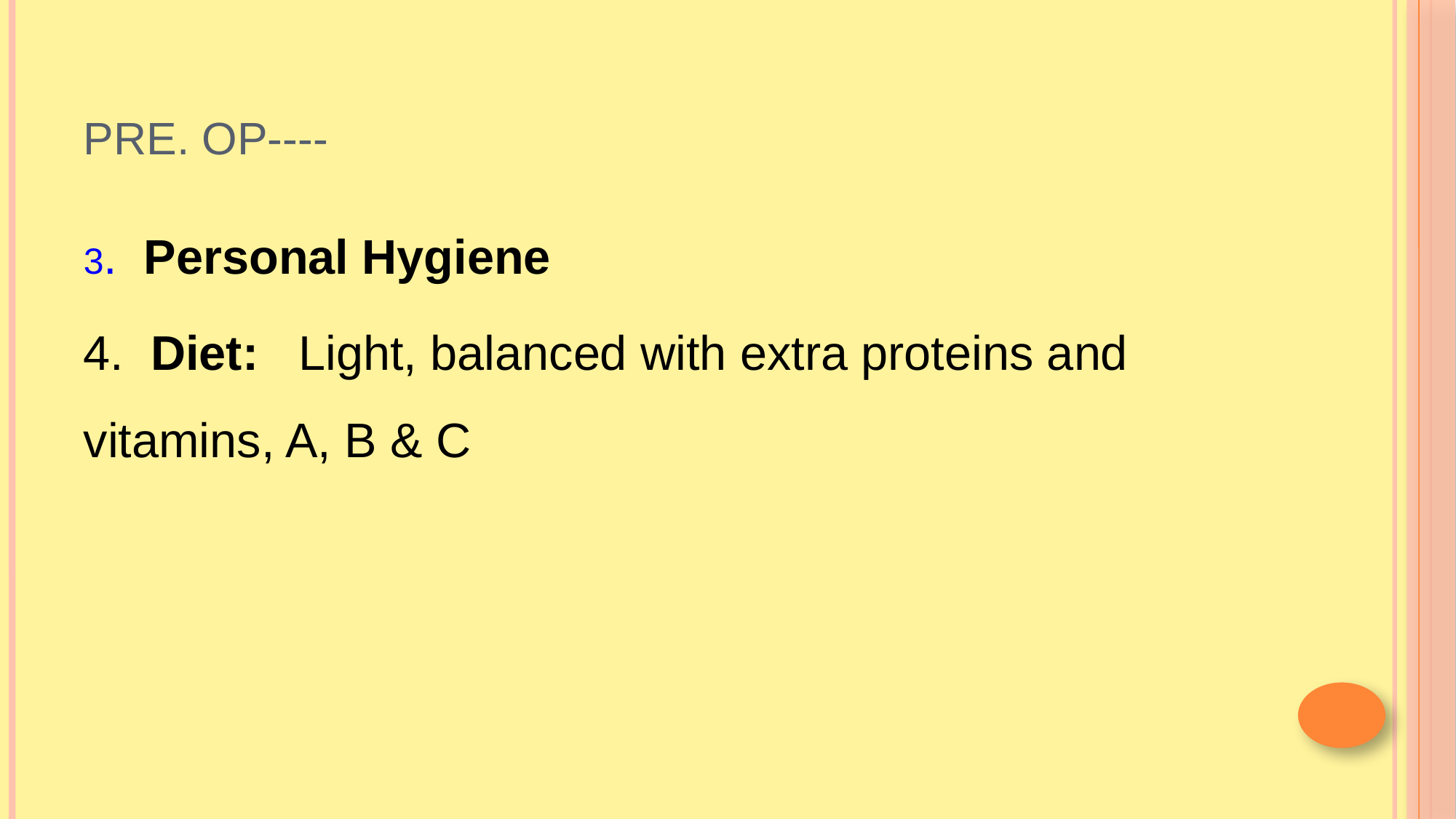

# Pre. Op----
3.  Personal Hygiene
4.  Diet:   Light, balanced with extra proteins and vitamins, A, B & C